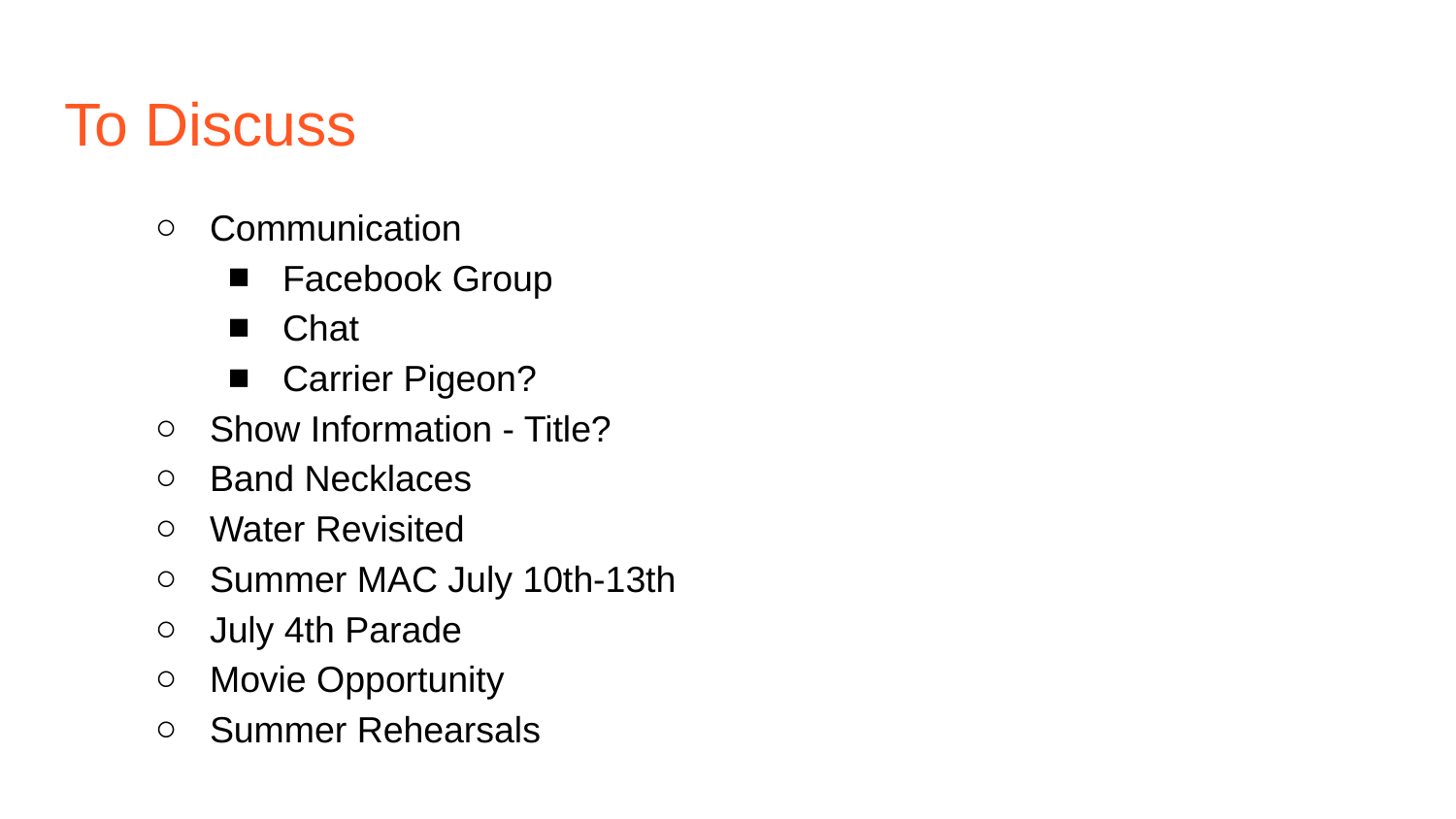

# To Discuss
Communication
Facebook Group
Chat
Carrier Pigeon?
Show Information - Title?
Band Necklaces
Water Revisited
Summer MAC July 10th-13th
July 4th Parade
Movie Opportunity
Summer Rehearsals